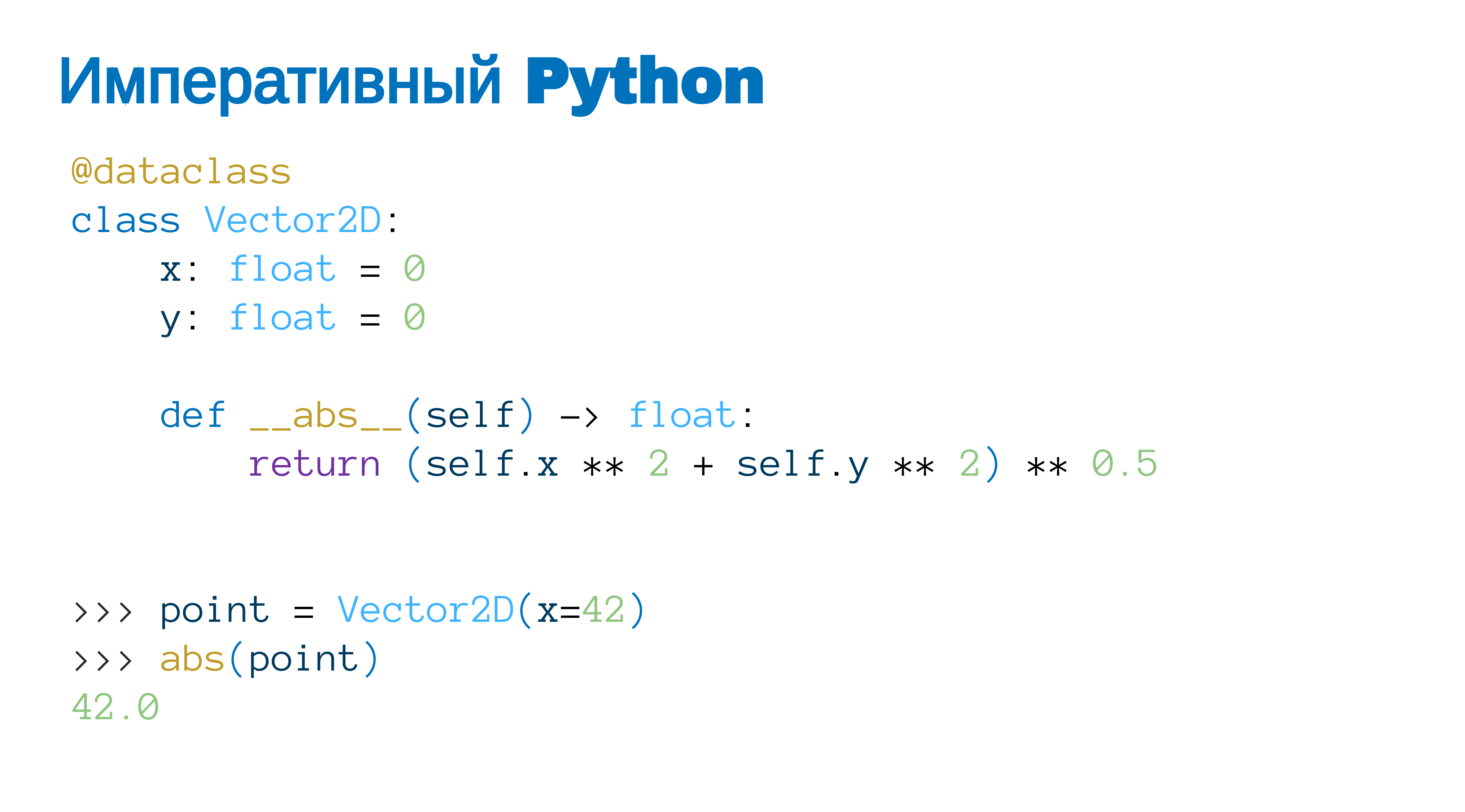

# Императивный Python
@dataclass
class Vector2D:
    x: float = 0
    y: float = 0

    def __abs__(self) -> float:
        return (self.x ** 2 + self.y ** 2) ** 0.5

>>> point = Vector2D(x=42)
>>> abs(point)
42.0
9